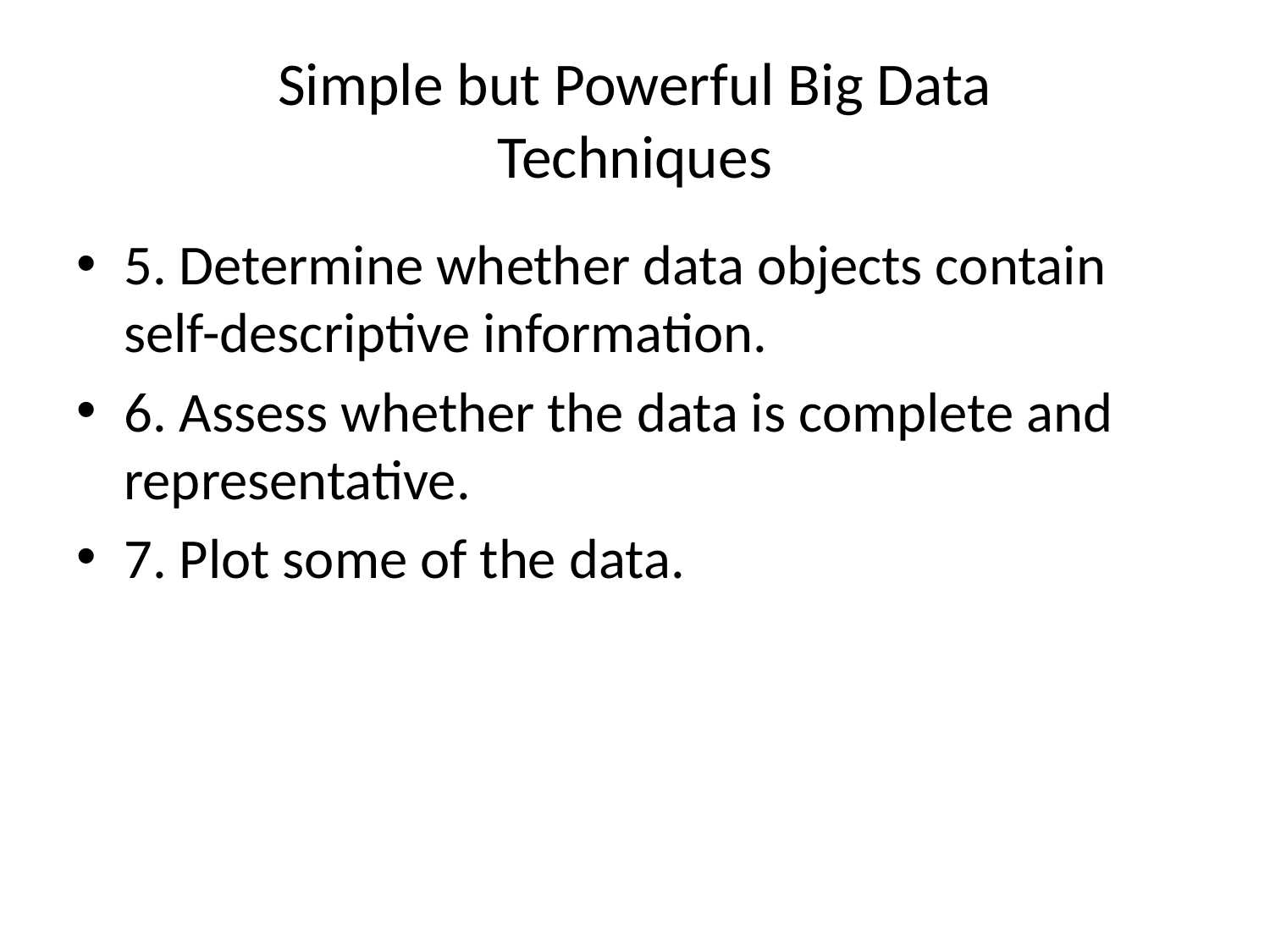

# Simple but Powerful Big Data Techniques
5. Determine whether data objects contain self-descriptive information.
6. Assess whether the data is complete and representative.
7. Plot some of the data.